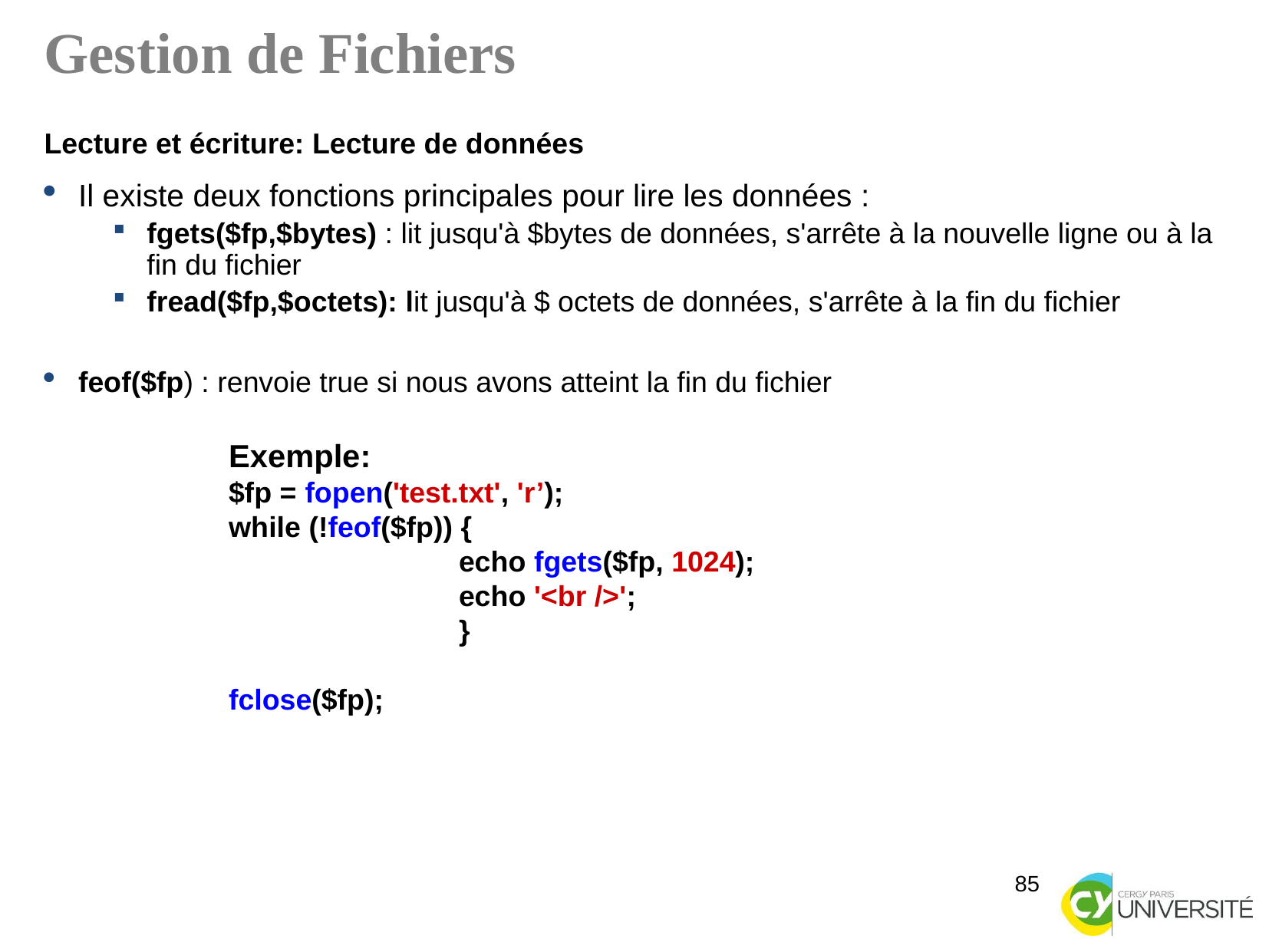

Gestion de Fichiers
Lecture et écriture: Lecture de données
Il existe deux fonctions principales pour lire les données :
fgets($fp,$bytes) : lit jusqu'à $bytes de données, s'arrête à la nouvelle ligne ou à la fin du fichier
fread($fp,$octets): lit jusqu'à $ octets de données, s'arrête à la fin du fichier

feof($fp) : renvoie true si nous avons atteint la fin du fichier

Exemple:
$fp = fopen('test.txt', 'r’);
while (!feof($fp)) {
		echo fgets($fp, 1024);
		echo '<br />';
		}

fclose($fp);